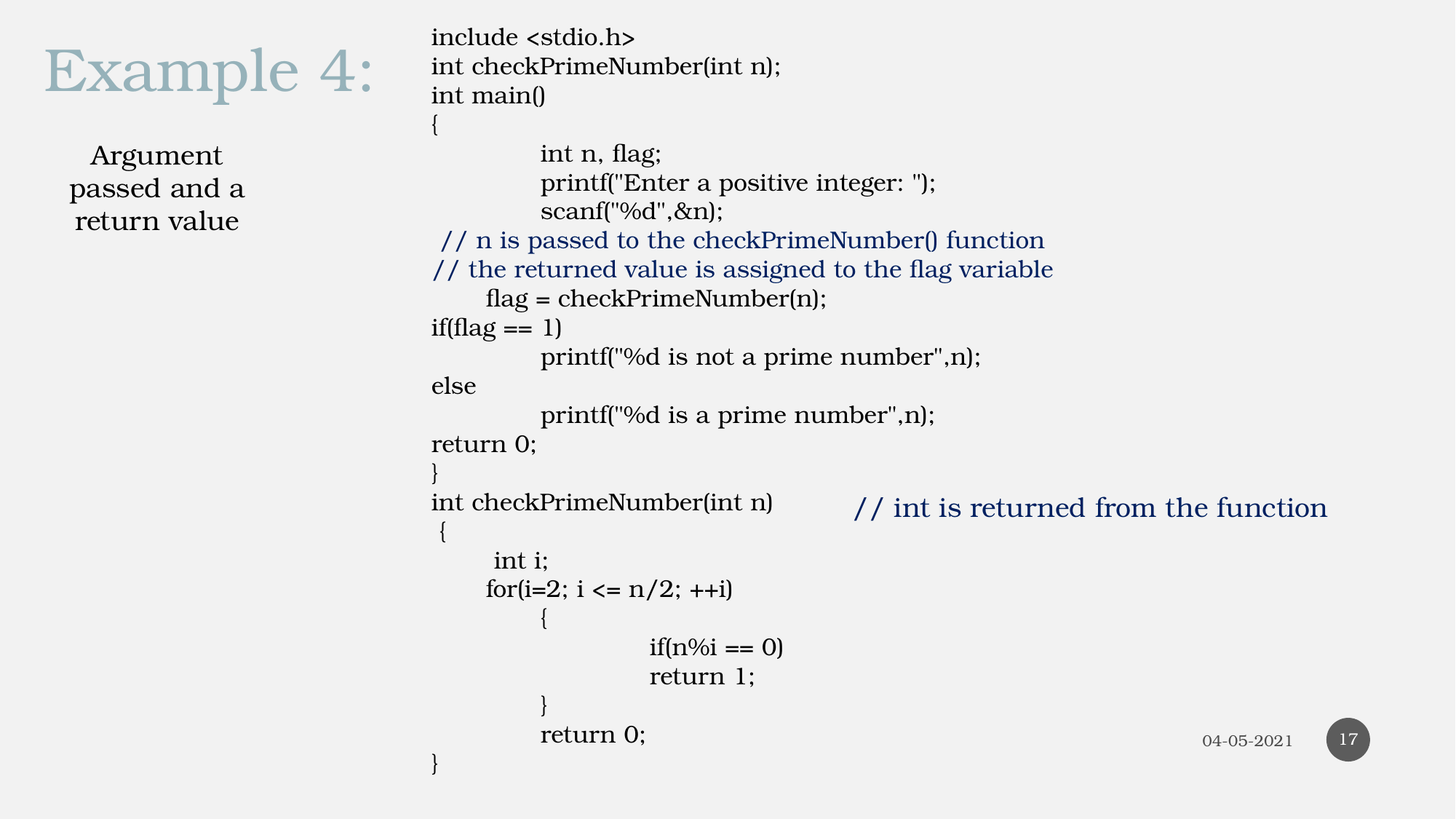

include <stdio.h>
int checkPrimeNumber(int n);
int main()
{
	int n, flag;
	printf("Enter a positive integer: ");
	scanf("%d",&n);
 // n is passed to the checkPrimeNumber() function
// the returned value is assigned to the flag variable
flag = checkPrimeNumber(n);
if(flag == 1)
	printf("%d is not a prime number",n);
else
	printf("%d is a prime number",n);
return 0;
}
int checkPrimeNumber(int n)
 {
 int i;
for(i=2; i <= n/2; ++i)
	{
 		if(n%i == 0)
		return 1;
	}
	return 0;
}
Example 4:
Argument passed and a return value
// int is returned from the function
17
04-05-2021